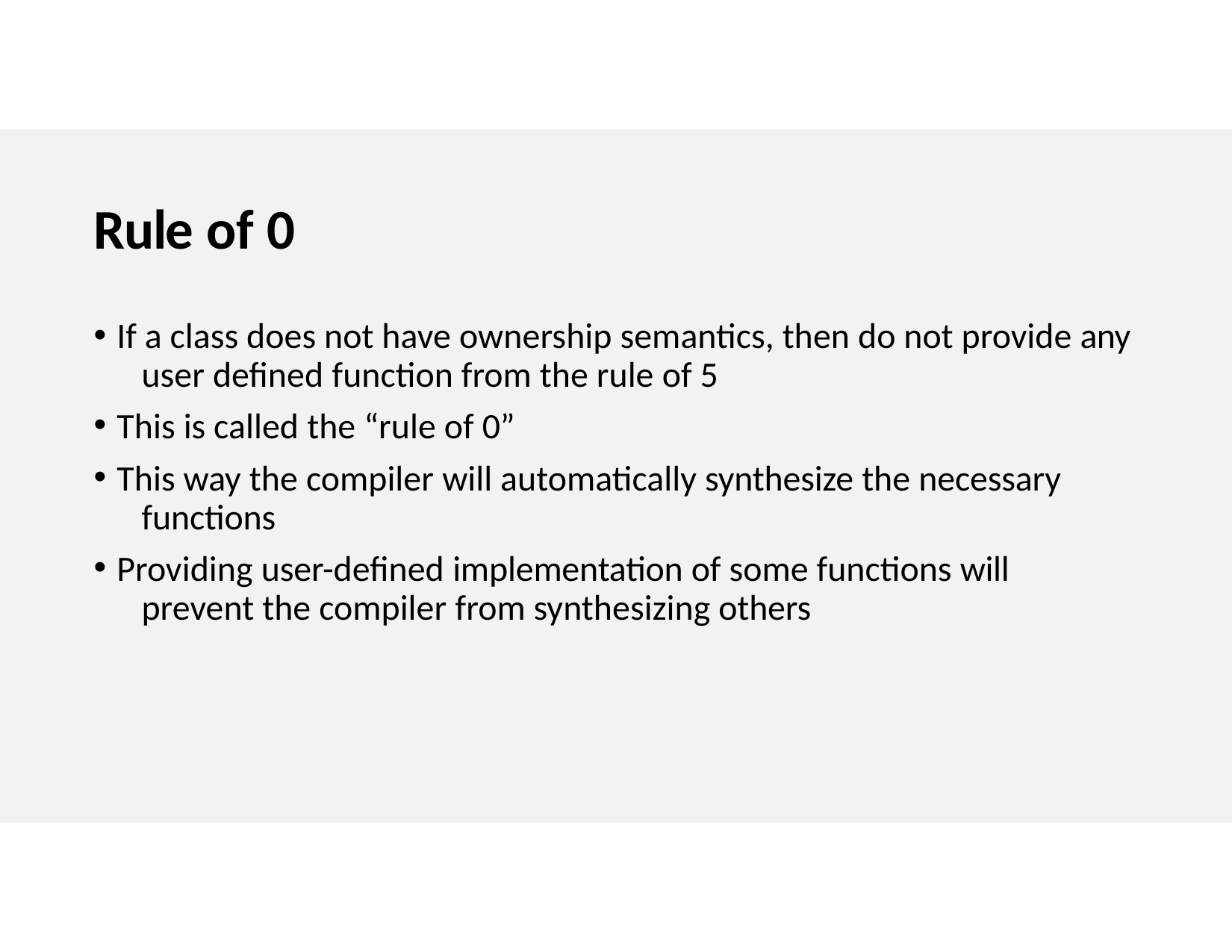

# Rule of 0
If a class does not have ownership semantics, then do not provide any 	user defined function from the rule of 5
This is called the “rule of 0”
This way the compiler will automatically synthesize the necessary 	functions
Providing user-defined implementation of some functions will 	prevent the compiler from synthesizing others